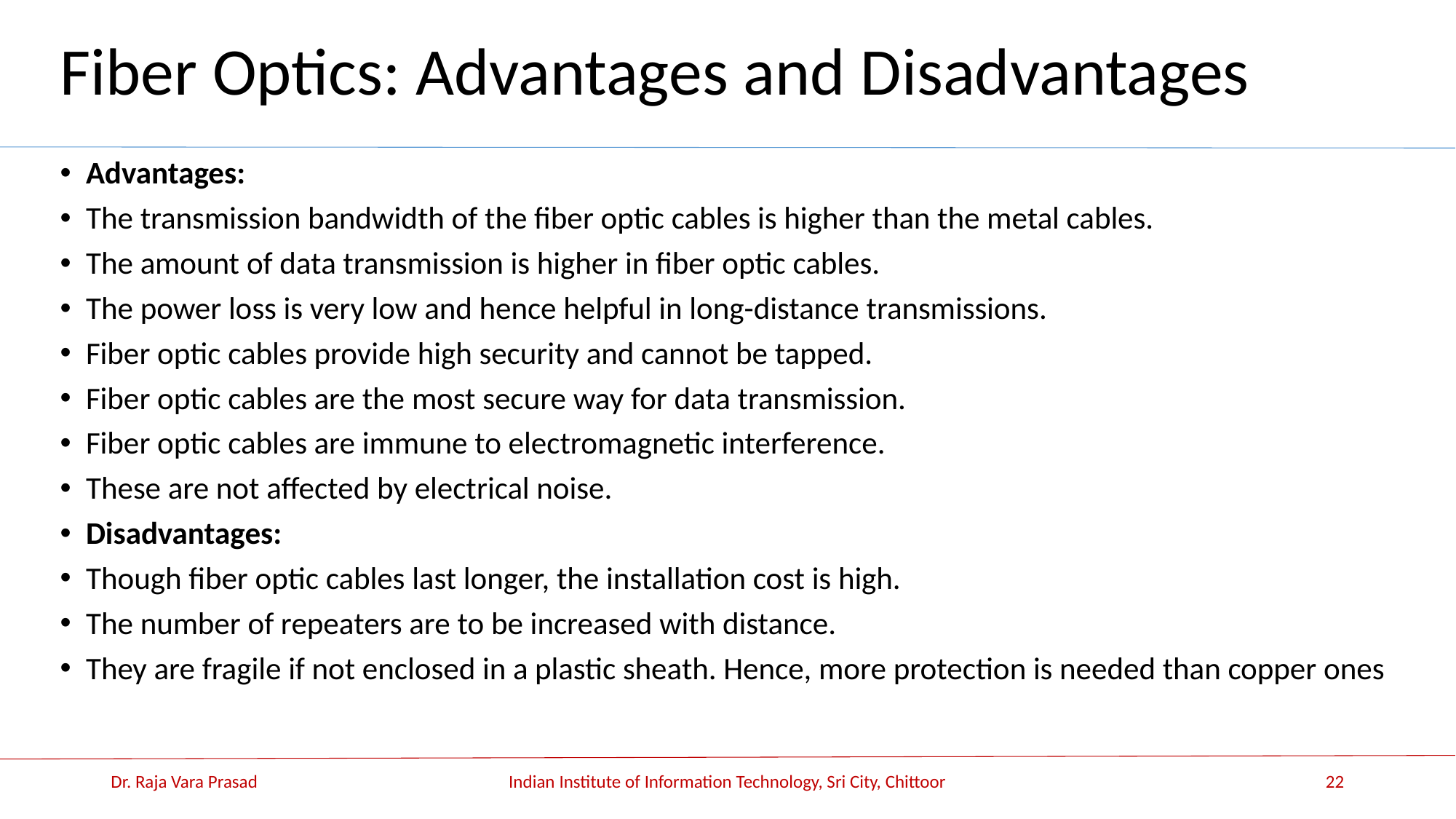

# Fiber Optics: Advantages and Disadvantages
Advantages:
The transmission bandwidth of the fiber optic cables is higher than the metal cables.
The amount of data transmission is higher in fiber optic cables.
The power loss is very low and hence helpful in long-distance transmissions.
Fiber optic cables provide high security and cannot be tapped.
Fiber optic cables are the most secure way for data transmission.
Fiber optic cables are immune to electromagnetic interference.
These are not affected by electrical noise.
Disadvantages:
Though fiber optic cables last longer, the installation cost is high.
The number of repeaters are to be increased with distance.
They are fragile if not enclosed in a plastic sheath. Hence, more protection is needed than copper ones

Dr. Raja Vara Prasad
Indian Institute of Information Technology, Sri City, Chittoor
22